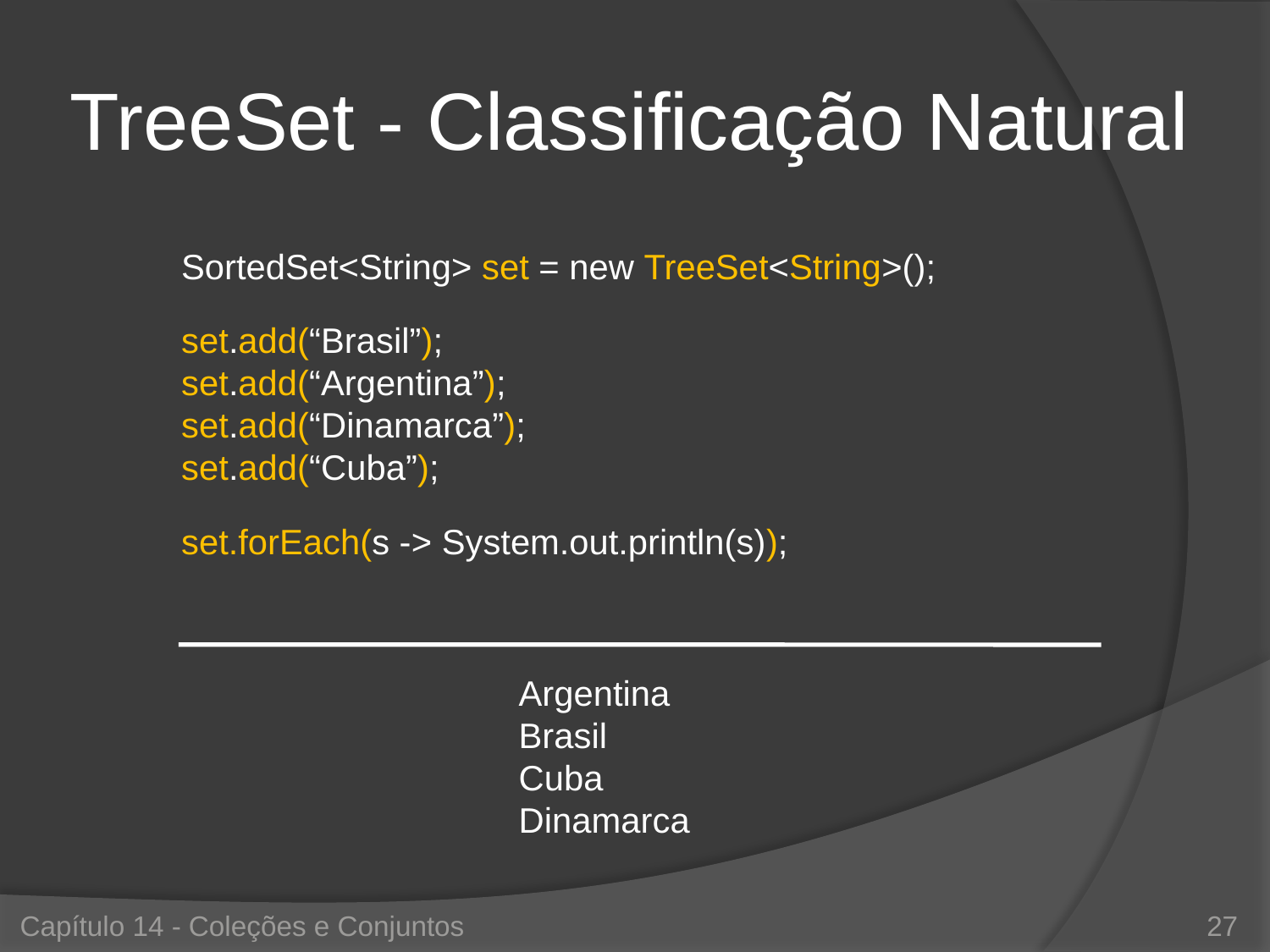

# TreeSet - Classificação Natural
SortedSet<String> set = new TreeSet<String>();
set.add(“Brasil”);
set.add(“Argentina”);
set.add(“Dinamarca”);
set.add(“Cuba”);
set.forEach(s -> System.out.println(s));

Argentina
Brasil
Cuba
Dinamarca
Capítulo 14 - Coleções e Conjuntos
27